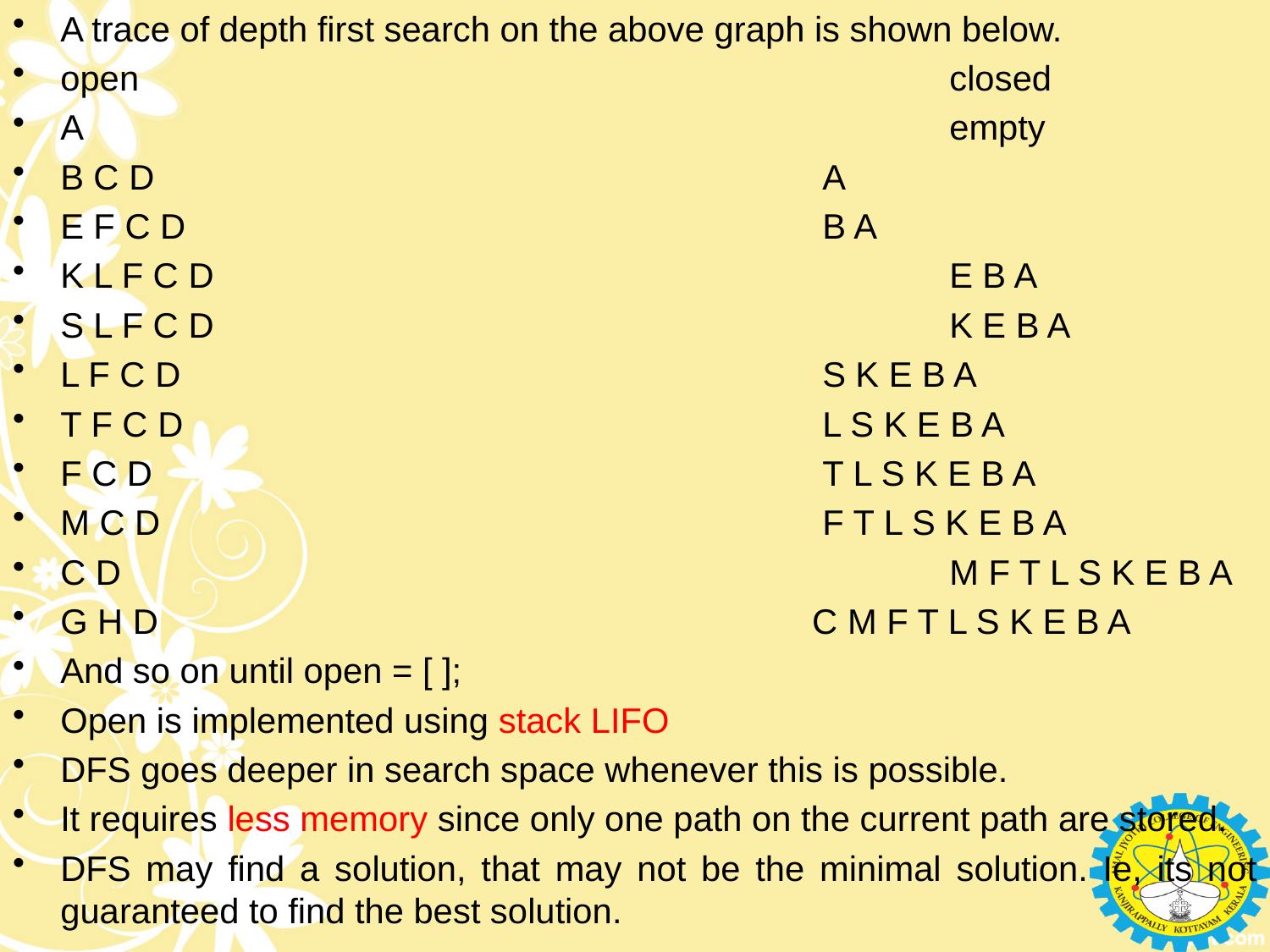

A trace of depth first search on the above graph is shown below.
open							closed
A							empty
B C D						A
E F C D						B A
K L F C D						E B A
S L F C D						K E B A
L F C D						S K E B A
T F C D						L S K E B A
F C D						T L S K E B A
M C D						F T L S K E B A
C D							M F T L S K E B A
G H D					            C M F T L S K E B A
And so on until open = [ ];
Open is implemented using stack LIFO
DFS goes deeper in search space whenever this is possible.
It requires less memory since only one path on the current path are stored.
DFS may find a solution, that may not be the minimal solution. Ie, its not guaranteed to find the best solution.